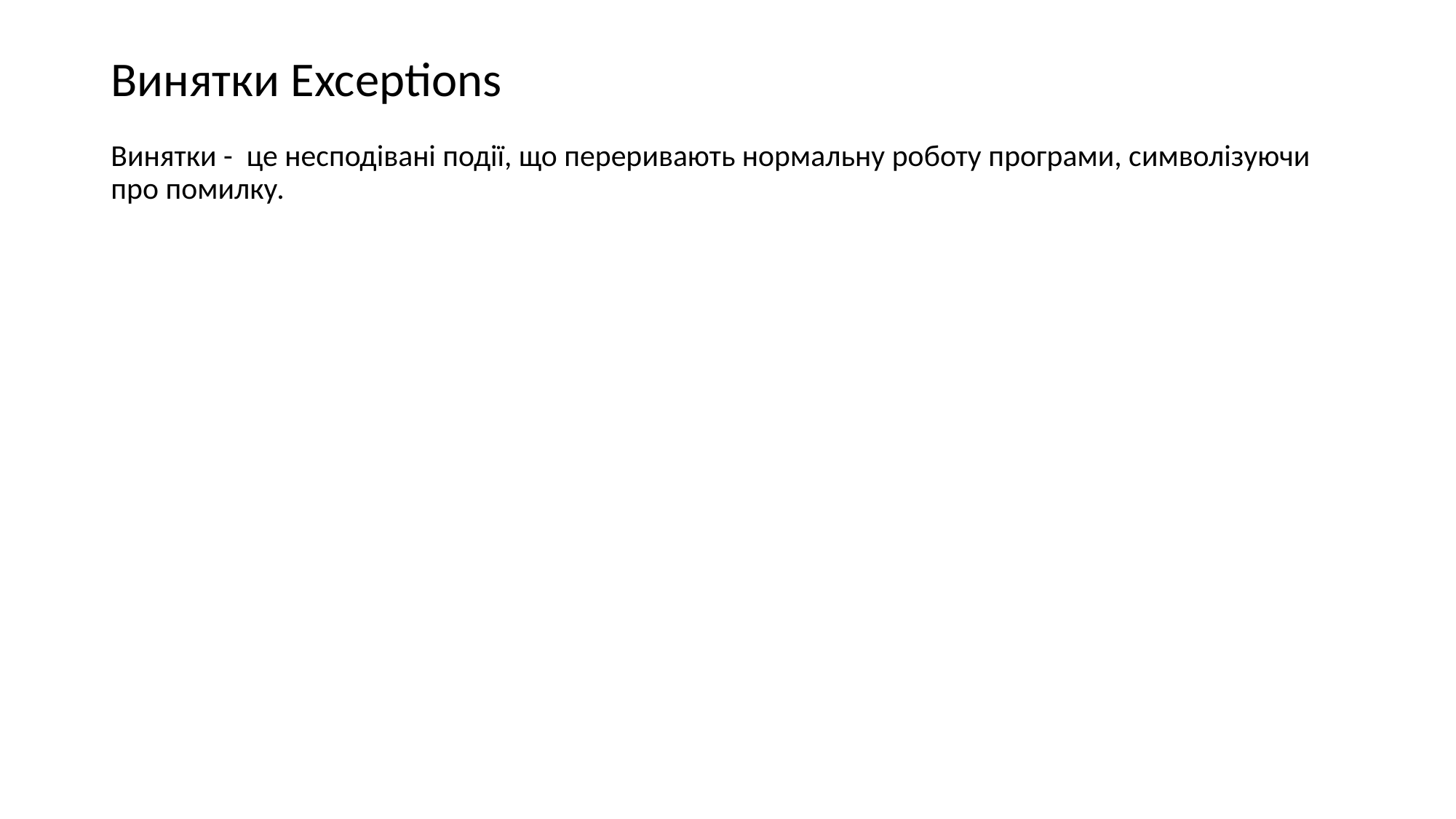

# Винятки Exceptions
Винятки -  це несподівані події, що переривають нормальну роботу програми, символізуючи про помилку.